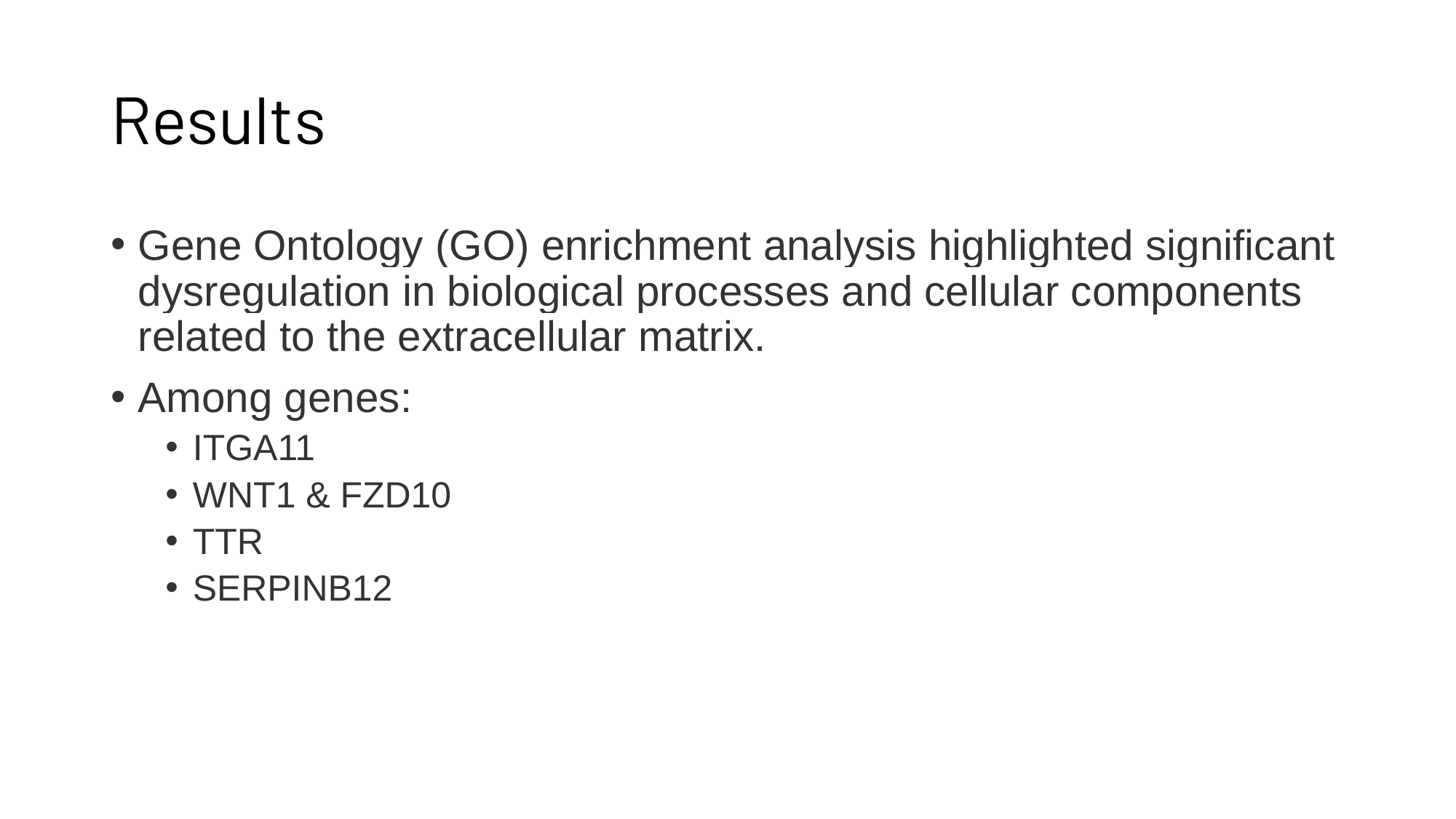

# Results
Gene Ontology (GO) enrichment analysis highlighted significant dysregulation in biological processes and cellular components related to the extracellular matrix.
Among genes:
ITGA11
WNT1 & FZD10
TTR
SERPINB12